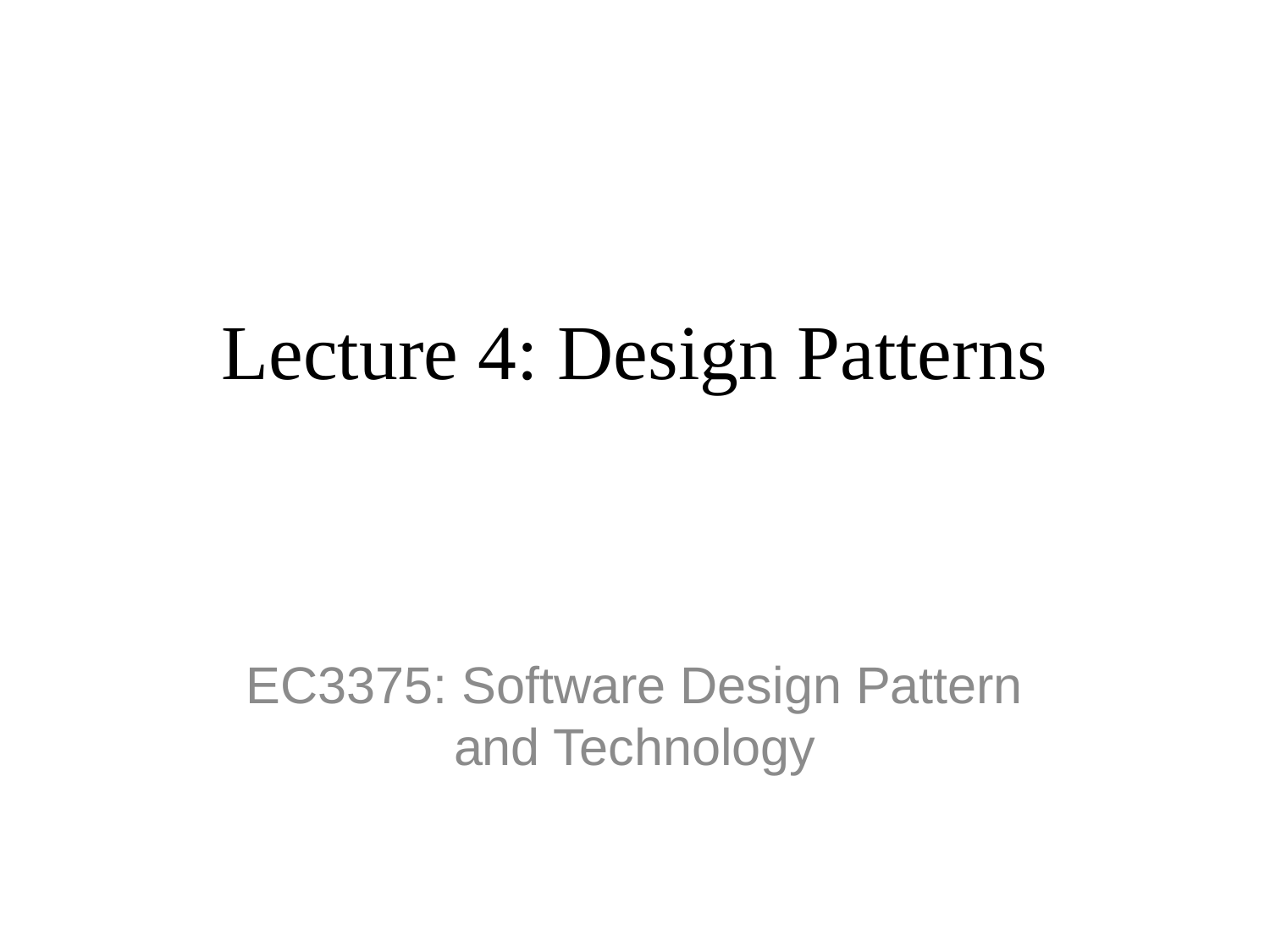

# Lecture 4: Design Patterns
EC3375: Software Design Pattern and Technology